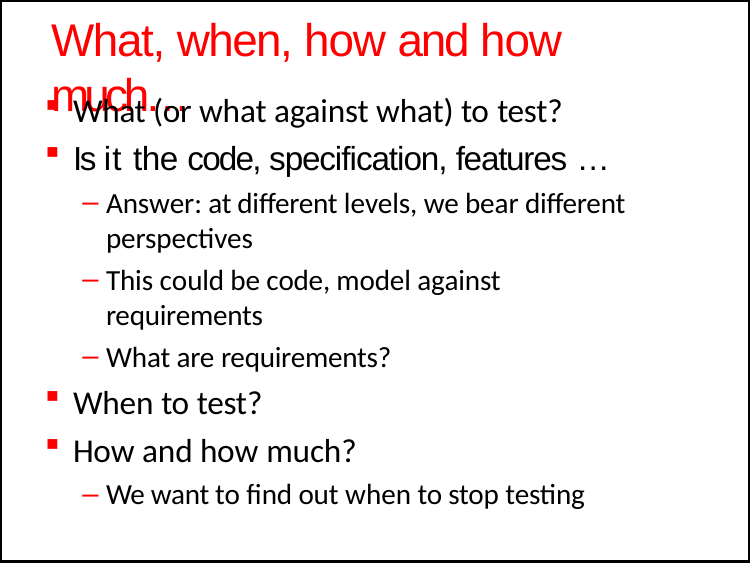

# What, when, how and how much…
What (or what against what) to test?
Is it the code, specification, features …
Answer: at different levels, we bear different  perspectives
This could be code, model against requirements
What are requirements?
When to test?
How and how much?
We want to find out when to stop testing